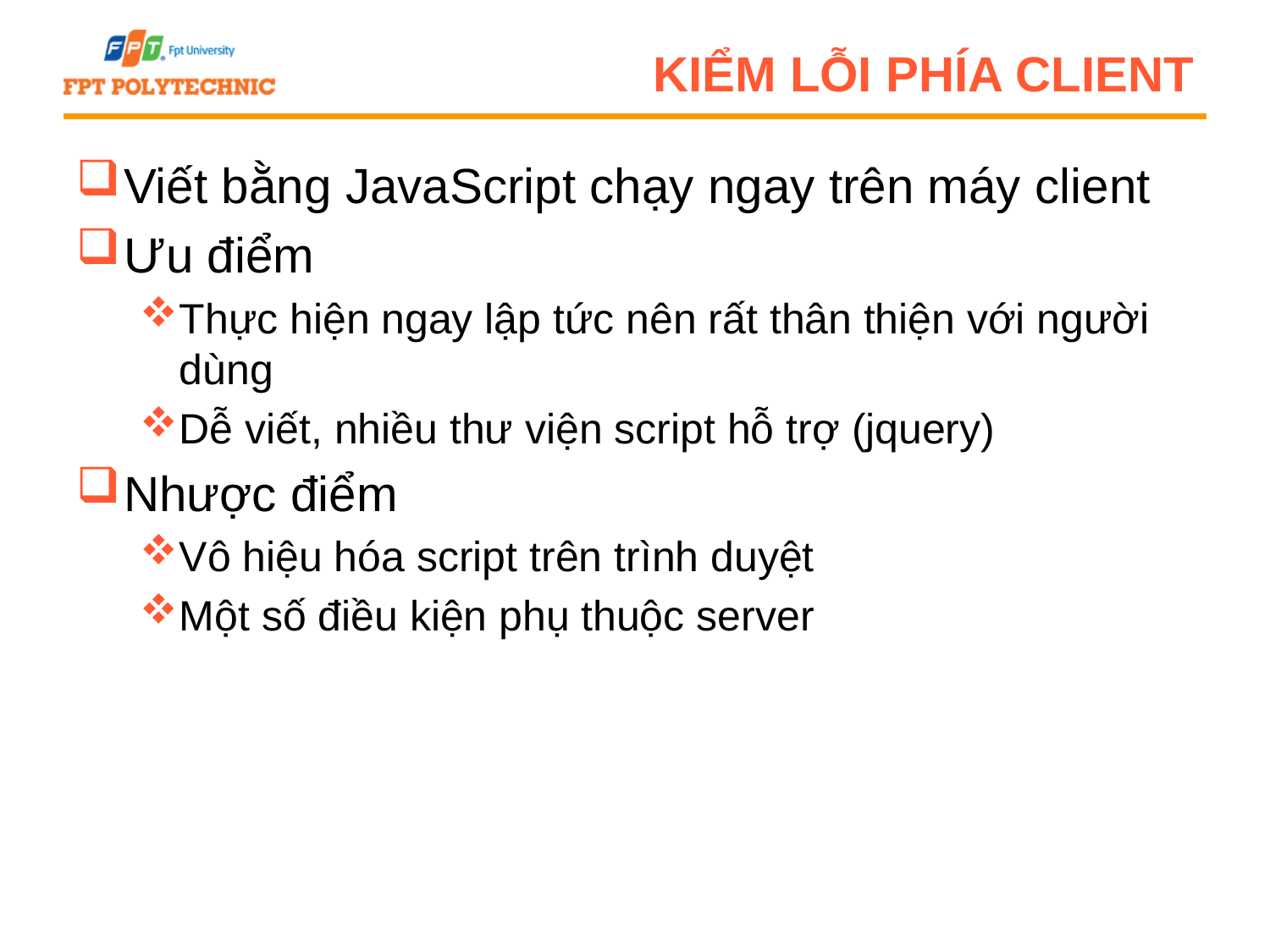

# Kiểm lỗi phía client
Viết bằng JavaScript chạy ngay trên máy client
Ưu điểm
Thực hiện ngay lập tức nên rất thân thiện với người dùng
Dễ viết, nhiều thư viện script hỗ trợ (jquery)
Nhược điểm
Vô hiệu hóa script trên trình duyệt
Một số điều kiện phụ thuộc server